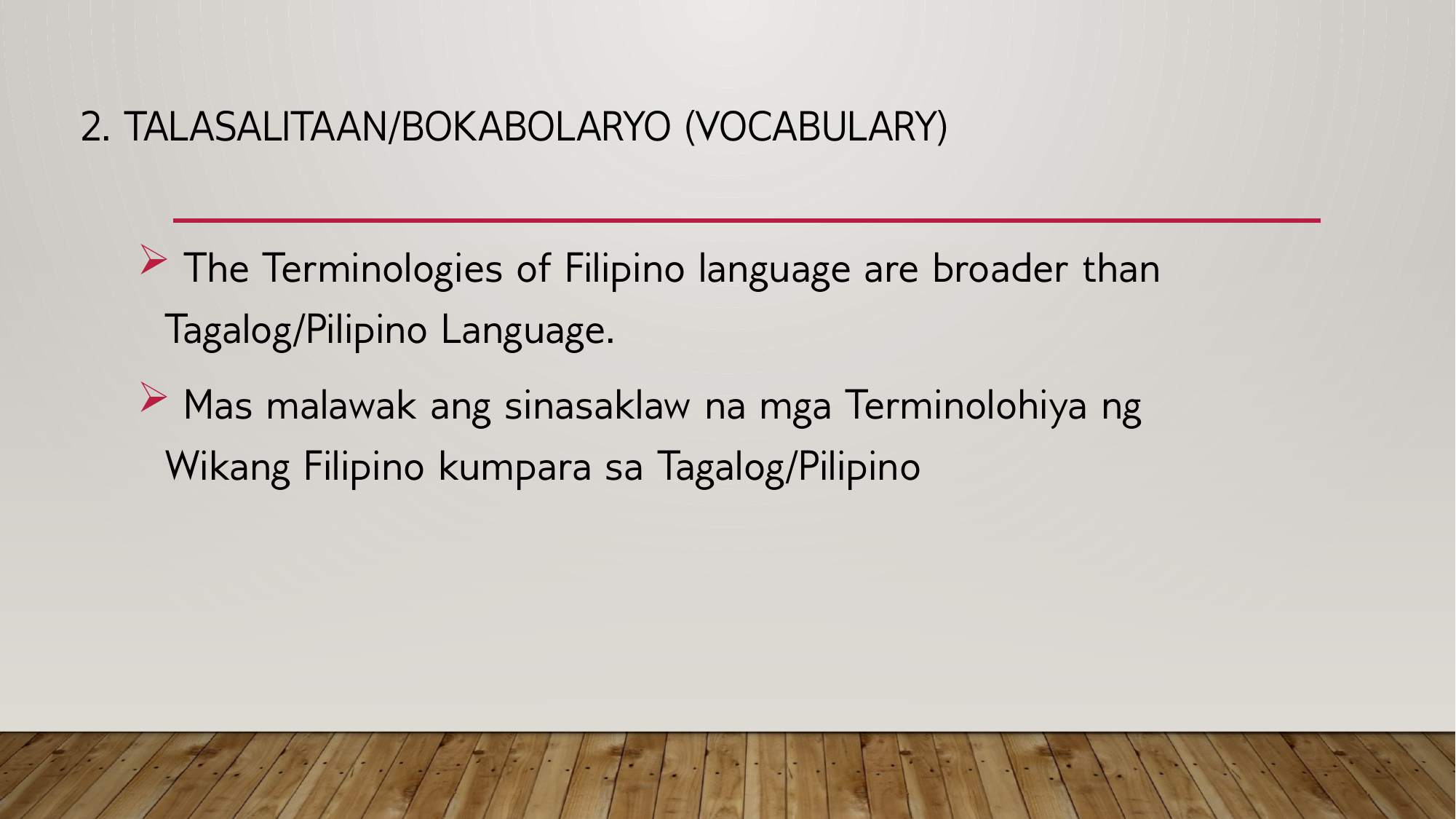

# 2. Talasalitaan/Bokabolaryo (Vocabulary)
 The Terminologies of Filipino language are broader than Tagalog/Pilipino Language.
 Mas malawak ang sinasaklaw na mga Terminolohiya ng Wikang Filipino kumpara sa Tagalog/Pilipino